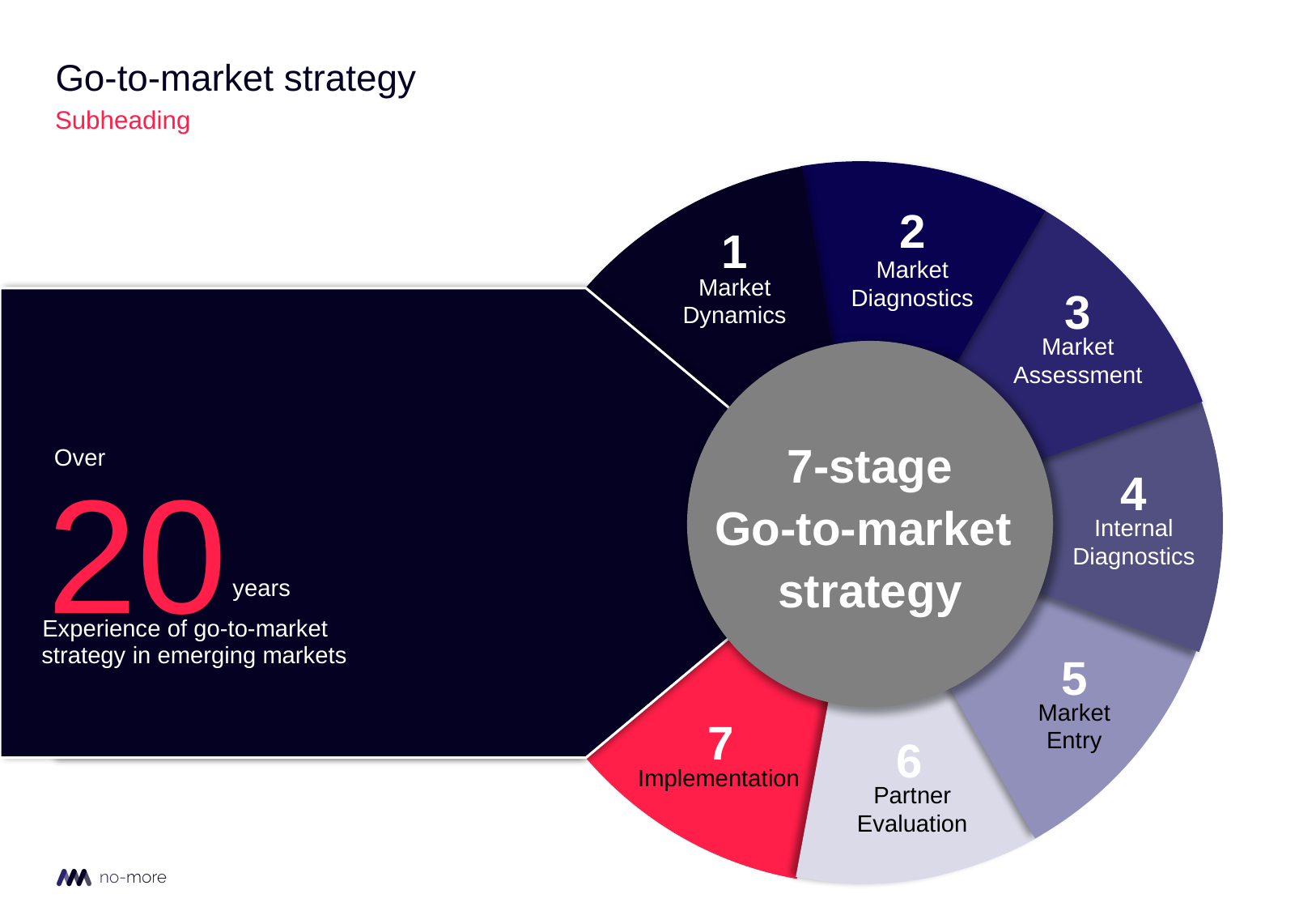

# Go-to-market strategy
Subheading

2

1
Market Diagnostics
Market Dynamics

3

Market Assessment
7-stage
Go-to-market
strategy

Over
20
4

Internal
Diagnostics

years
Experience of go-to-market
strategy in emerging markets
5

Market
Entry
7
6
Implementation
Partner
Evaluation